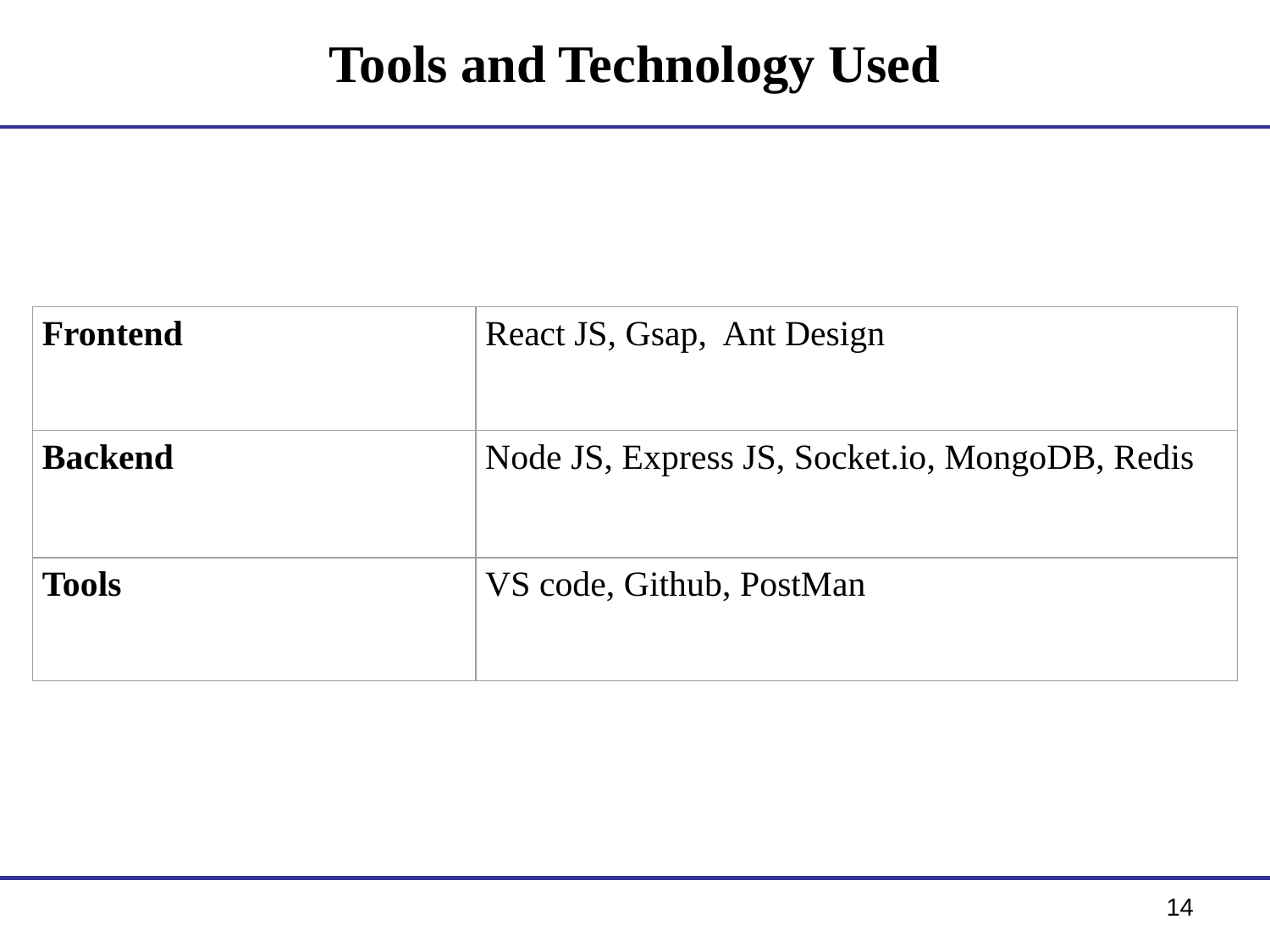

# Tools and Technology Used
| Frontend | React JS, Gsap, Ant Design |
| --- | --- |
| Backend | Node JS, Express JS, Socket.io, MongoDB, Redis |
| Tools | VS code, Github, PostMan |
14